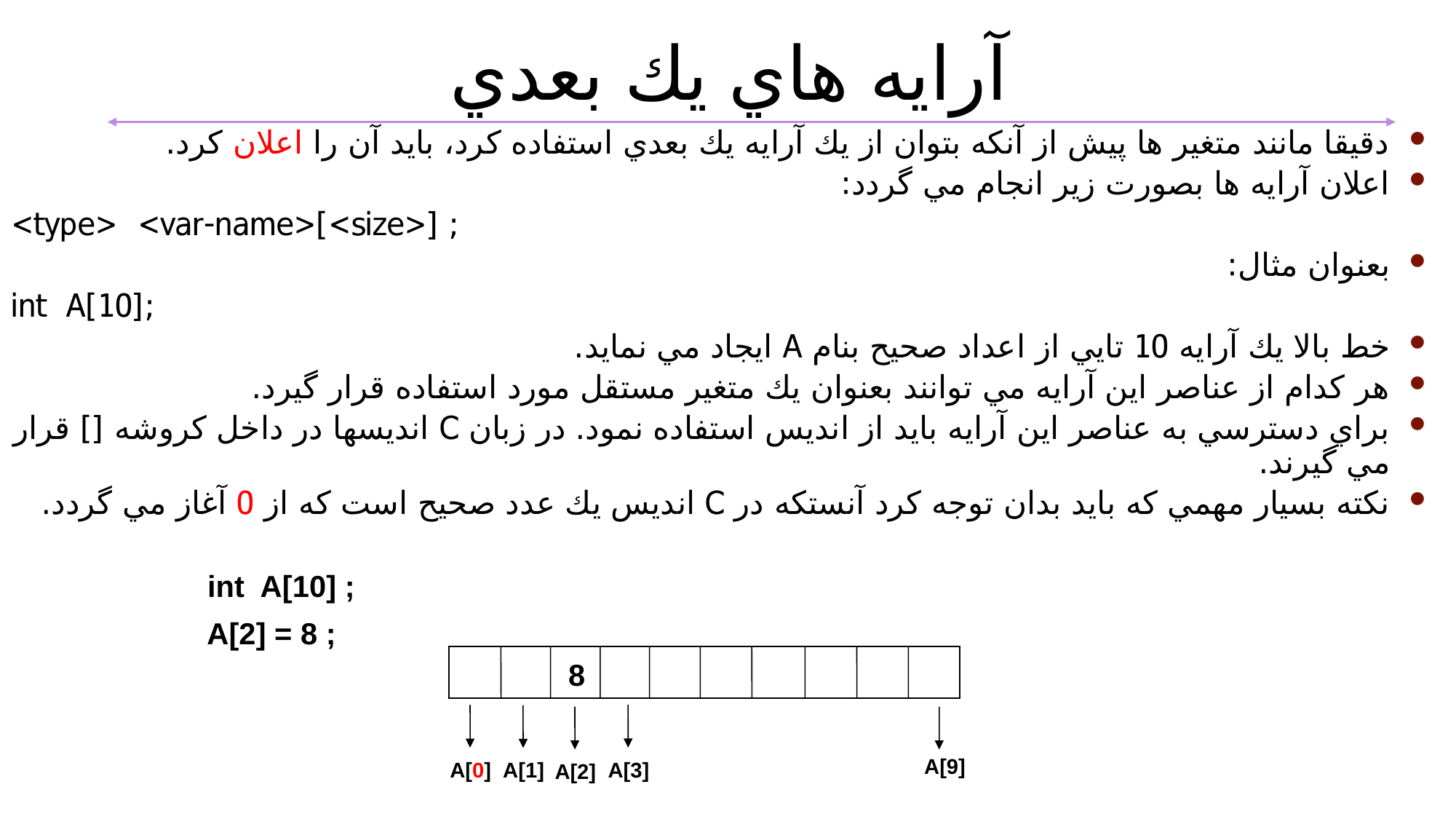

آرايه هاي يك بعدي
دقیقا مانند متغیر ها پيش از آنكه بتوان از يك آرايه يك بعدي استفاده كرد، بايد آن را اعلان كرد.
اعلان آرايه ها بصورت زير انجام مي گردد:
<type>  <var-name>[<size>] ;
بعنوان مثال:
int  A[10];
خط بالا يك آرايه 10 تايي از اعداد صحيح بنام A ايجاد مي نمايد.
هر كدام از عناصر اين آرايه مي توانند بعنوان يك متغير مستقل مورد استفاده قرار گيرد.
براي دسترسي به عناصر اين آرايه بايد از انديس استفاده نمود. در زبان C انديسها در داخل كروشه [] قرار مي گيرند.
نكته بسيار مهمي كه بايد بدان توجه كرد آنستكه در C انديس يك عدد صحيح است كه از 0 آغاز مي گردد.
int  A[10] ;
A[2] = 8 ;

8

A[9]
A[3]
A[0]
A[1]
A[2]